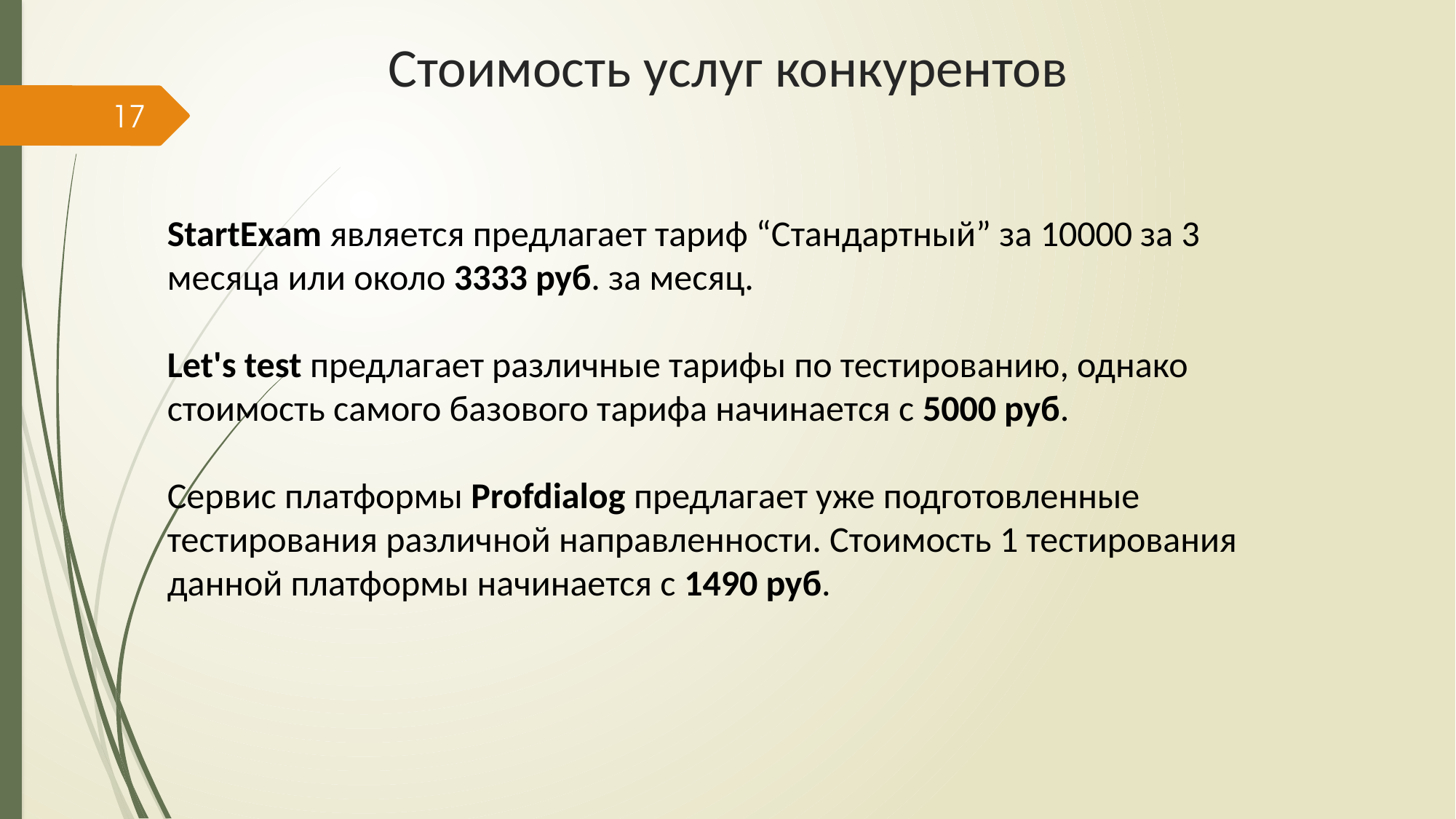

# Стоимость услуг конкурентов
17
StartExam является предлагает тариф “Стандартный” за 10000 за 3 месяца или около 3333 руб. за месяц.

Let's test предлагает различные тарифы по тестированию, однако стоимость самого базового тарифа начинается с 5000 руб.

Сервис платформы Profdialog предлагает уже подготовленные тестирования различной направленности. Стоимость 1 тестирования данной платформы начинается с 1490 руб.